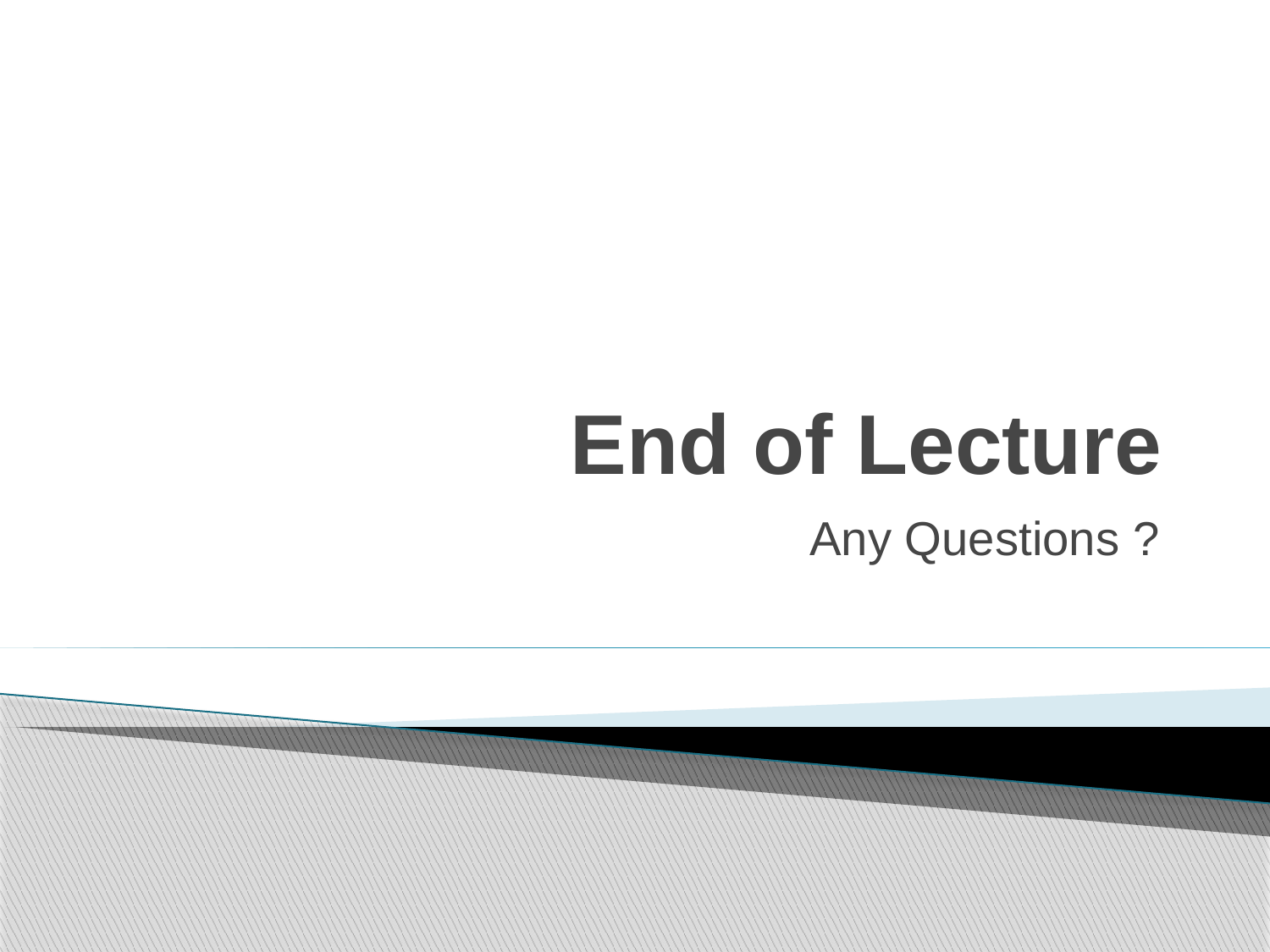

# End of Lecture
Any Questions ?